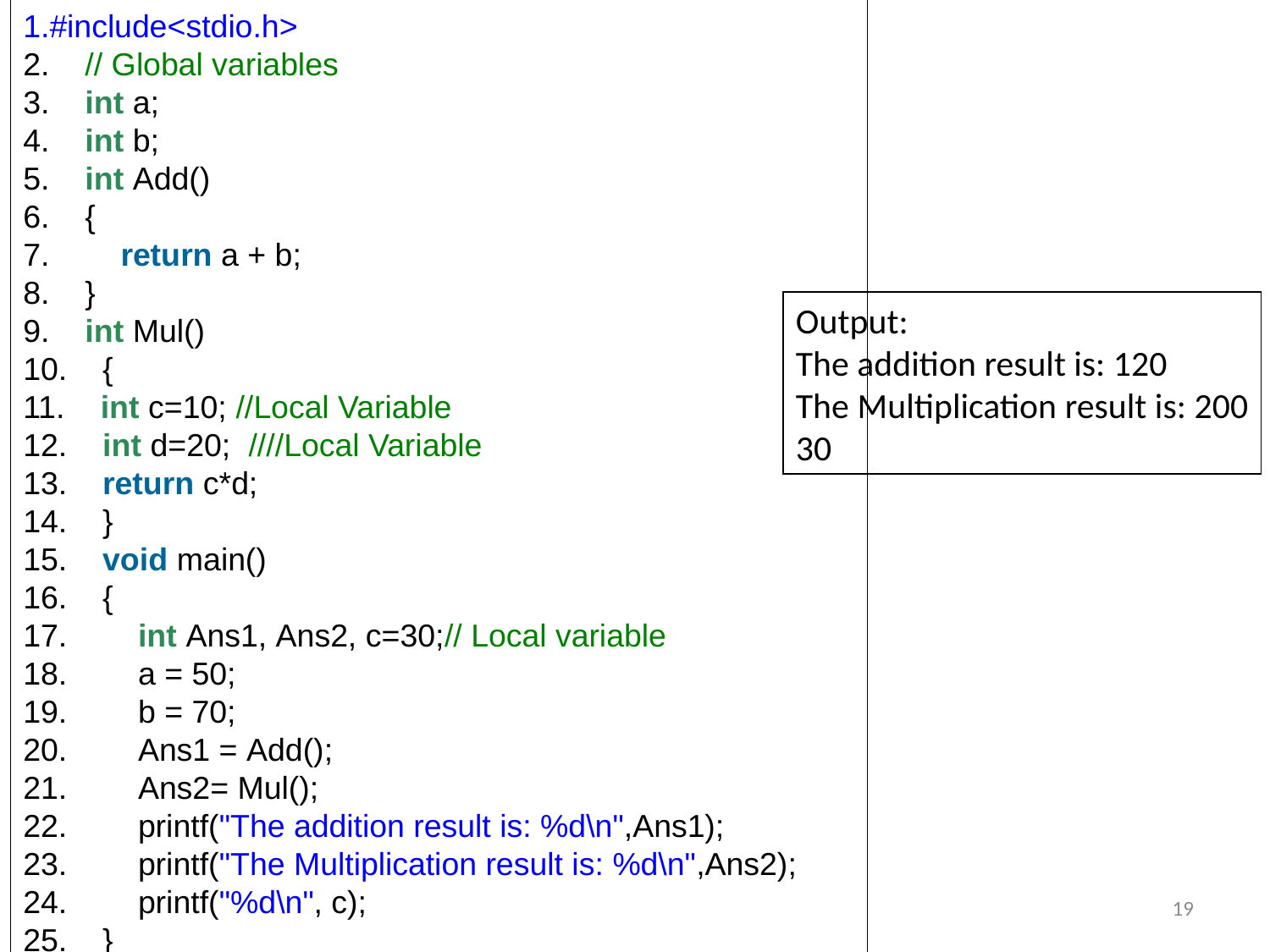

#include<stdio.h>
    // Global variables
    int a;
    int b;
    int Add()
    {
        return a + b;
    }
    int Mul()
    {
    int c=10; //Local Variable
    int d=20;  ////Local Variable
    return c*d;
    }
    void main()
    {
        int Ans1, Ans2, c=30;// Local variable
        a = 50;
        b = 70;
        Ans1 = Add();
        Ans2= Mul();
        printf("The addition result is: %d\n",Ans1);
        printf("The Multiplication result is: %d\n",Ans2);
        printf("%d\n", c);
    }
Output:
The addition result is: 120
The Multiplication result is: 200
30
19